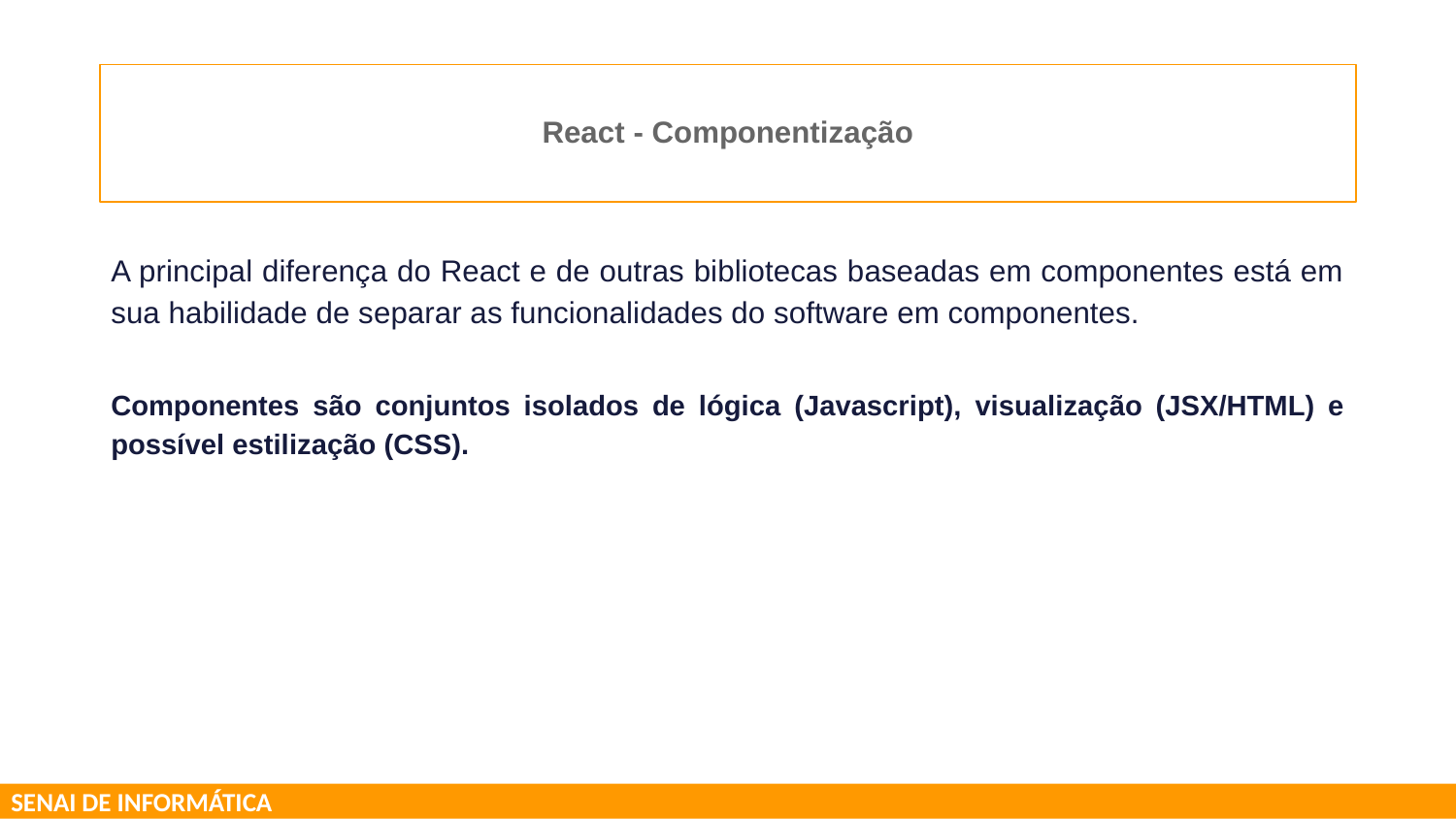

# React - Componentização
A principal diferença do React e de outras bibliotecas baseadas em componentes está em sua habilidade de separar as funcionalidades do software em componentes.
Componentes são conjuntos isolados de lógica (Javascript), visualização (JSX/HTML) e possível estilização (CSS).